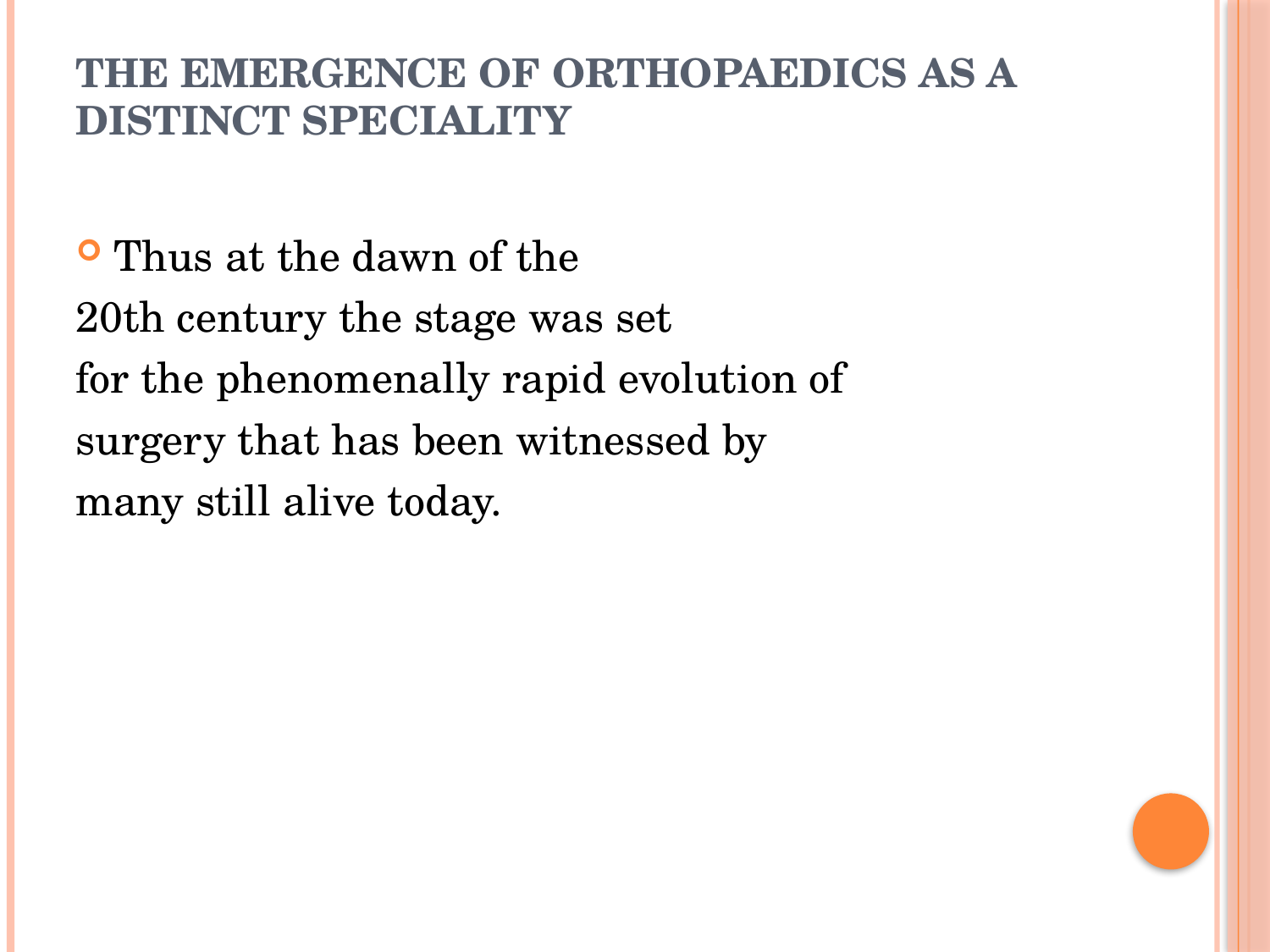

# The Emergence of Orthopaedics as a Distinct Speciality
Thus at the dawn of the
20th century the stage was set
for the phenomenally rapid evolution of
surgery that has been witnessed by
many still alive today.